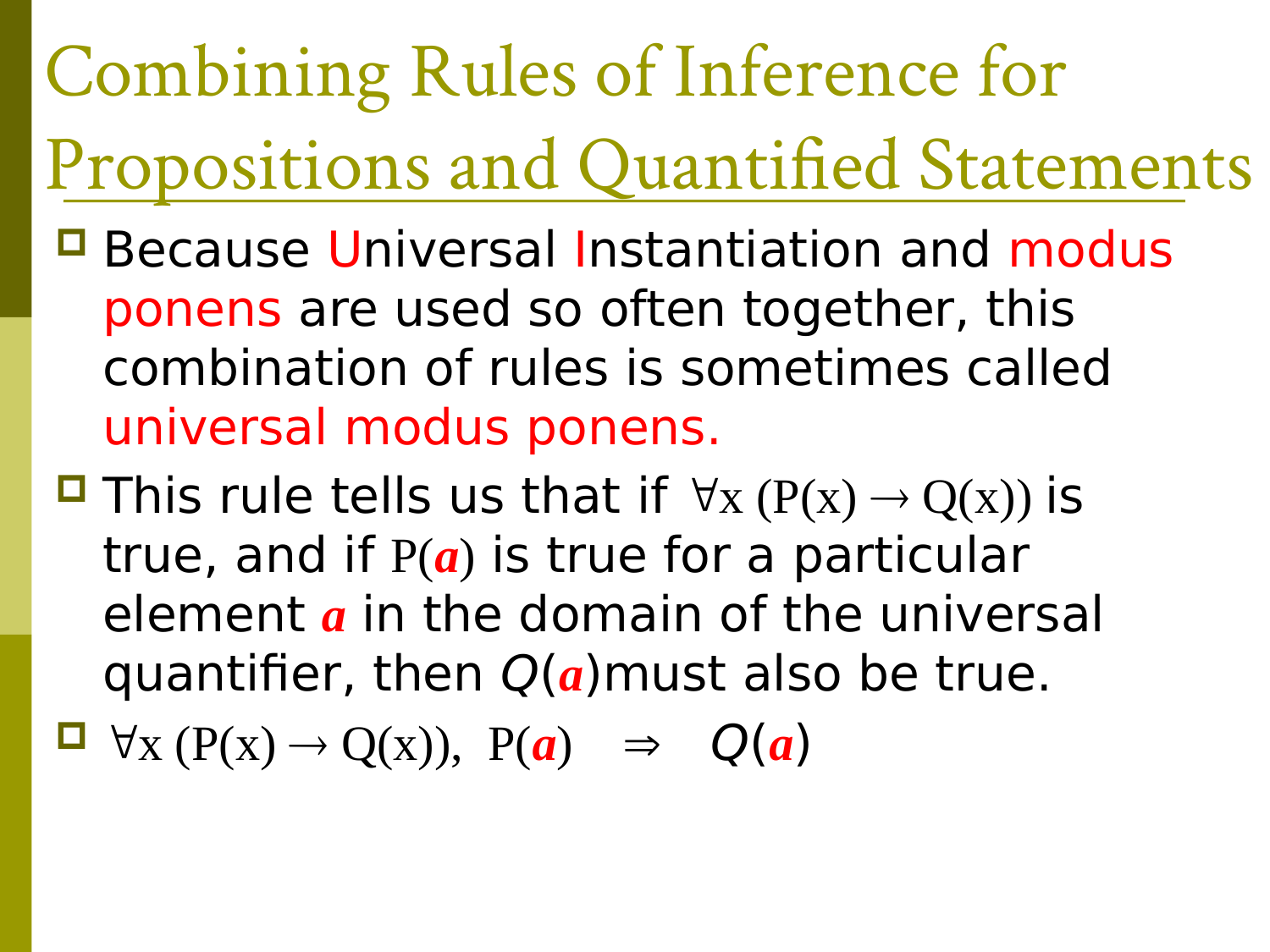

# Combining Rules of Inference for Propositions and Quantified Statements
Because Universal Instantiation and modus ponens are used so often together, this combination of rules is sometimes called universal modus ponens.
This rule tells us that if ∀x (P(x) → Q(x)) is true, and if P(a) is true for a particular element a in the domain of the universal quantifier, then Q(a)must also be true.
∀x (P(x) → Q(x)),  P(a)    ⇒    Q(a)